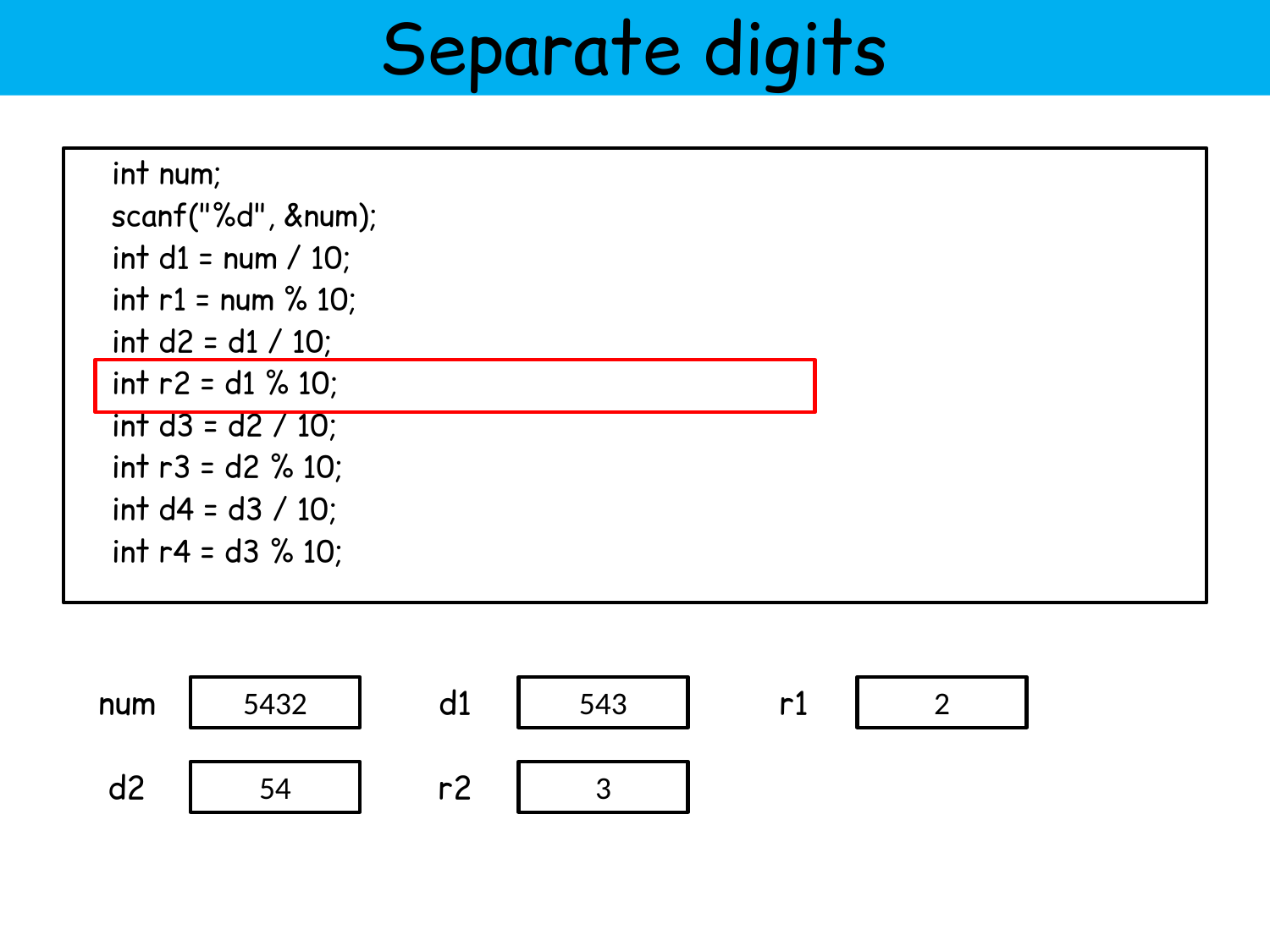

Separate digits
    int num;
    scanf("%d", &num);
    int d1 = num / 10;
    int r1 = num % 10;
    int d2 = d1 / 10;
    int r2 = d1 % 10;
    int d3 = d2 / 10;
    int r3 = d2 % 10;
    int d4 = d3 / 10;
    int r4 = d3 % 10;

num
5432
d1
543
r1
2
d2
54
r2
3